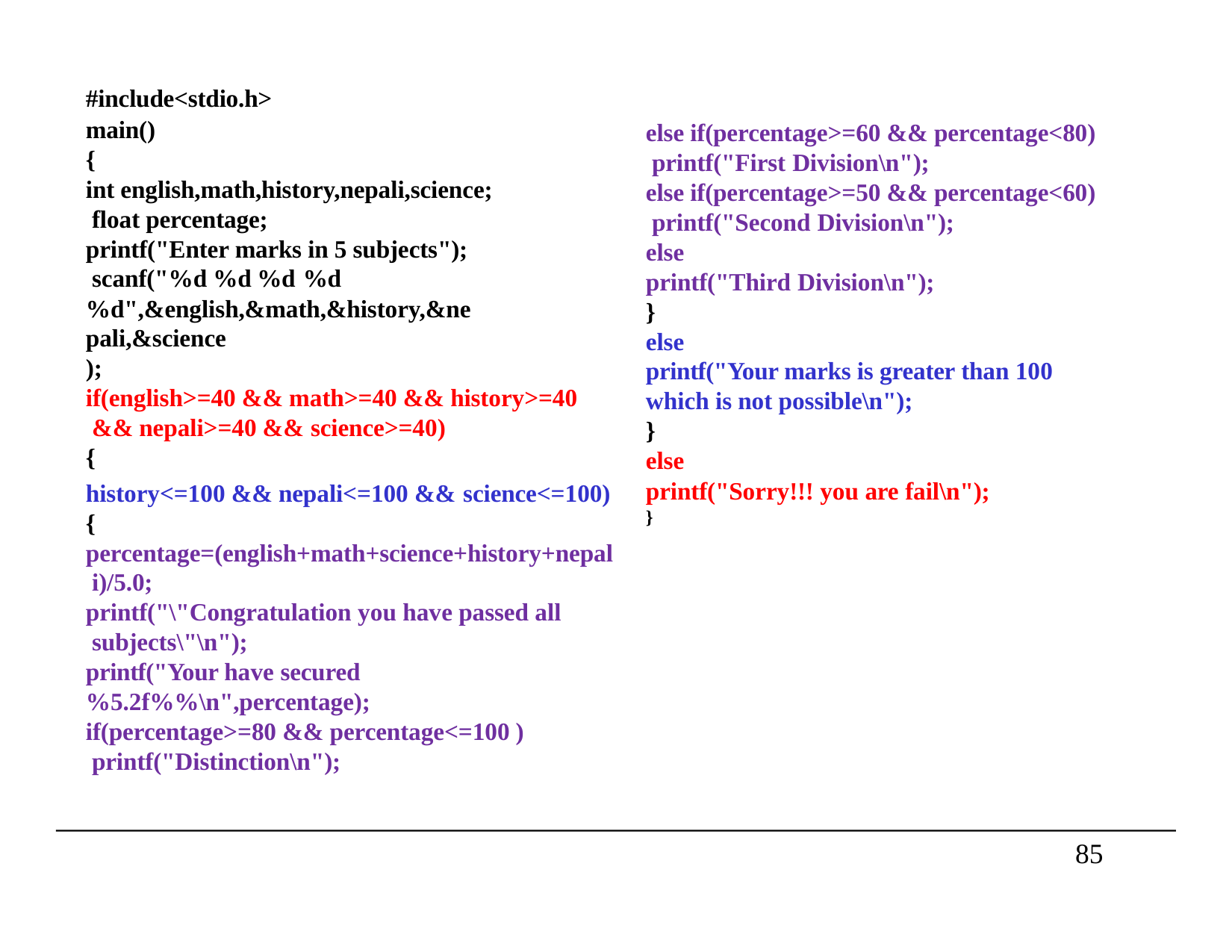

#include<stdio.h>
main()
{
int english,math,history,nepali,science;  float percentage;
printf("Enter marks in 5 subjects");  scanf("%d %d %d %d
%d",&english,&math,&history,&nepali,&science
);
if(english>=40 && math>=40 && history>=40  && nepali>=40 && science>=40)
{
if(english<=100 && math <=100 &&
else if(percentage>=60 && percentage<80)  printf("First Division\n");
else if(percentage>=50 && percentage<60)  printf("Second Division\n");
else
printf("Third Division\n");
}
else
printf("Your marks is greater than 100  which is not possible\n");
}
else
printf("Sorry!!! you are fail\n");
}
history<=100 && nepali<=100 && science<=100)
{
percentage=(english+math+science+history+nepal  i)/5.0;
printf("\"Congratulation you have passed all  subjects\"\n");
printf("Your have secured
%5.2f%%\n",percentage);  if(percentage>=80 && percentage<=100 )  printf("Distinction\n");

85